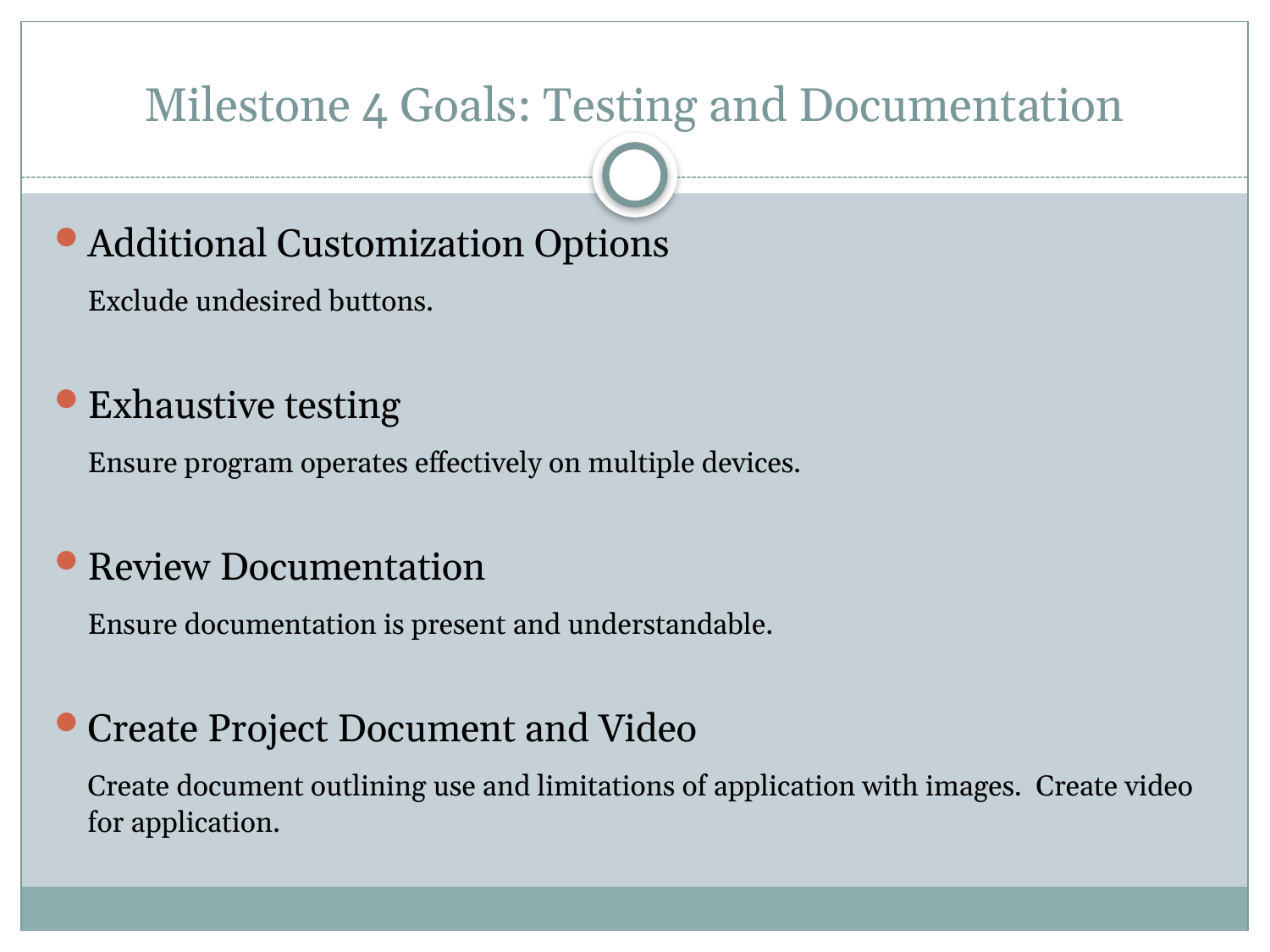

# Milestone 4 Goals: Testing and Documentation
Additional Customization Options
	Exclude undesired buttons.

Exhaustive testing
	Ensure program operates effectively on multiple devices.

Review Documentation
	Ensure documentation is present and understandable.

Create Project Document and Video
	Create document outlining use and limitations of application with images.  Create video for application.